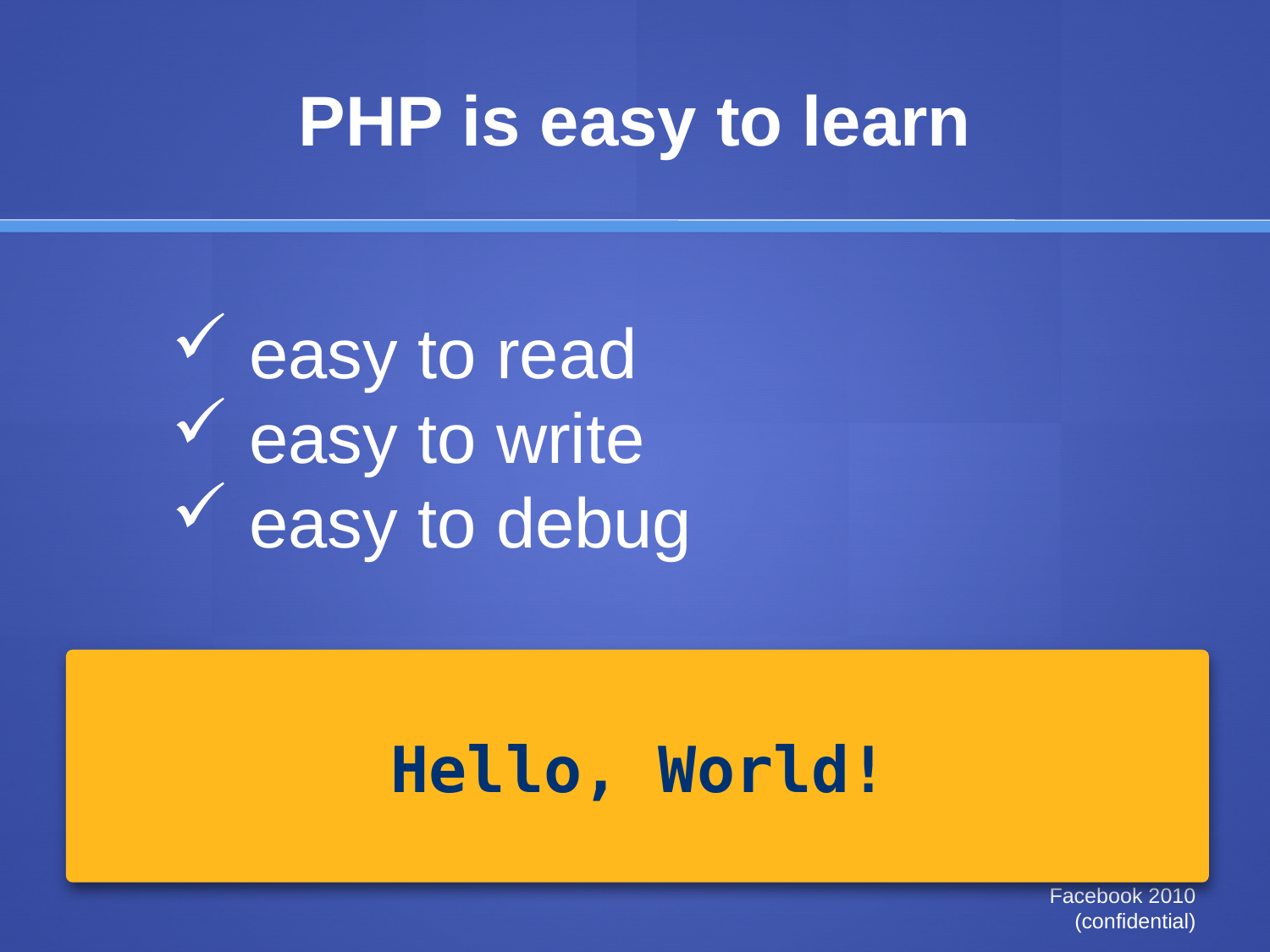

# PHP is easy to learn
 easy to read
 easy to write
 easy to debug

Hello, World!
Facebook 2010 (confidential)